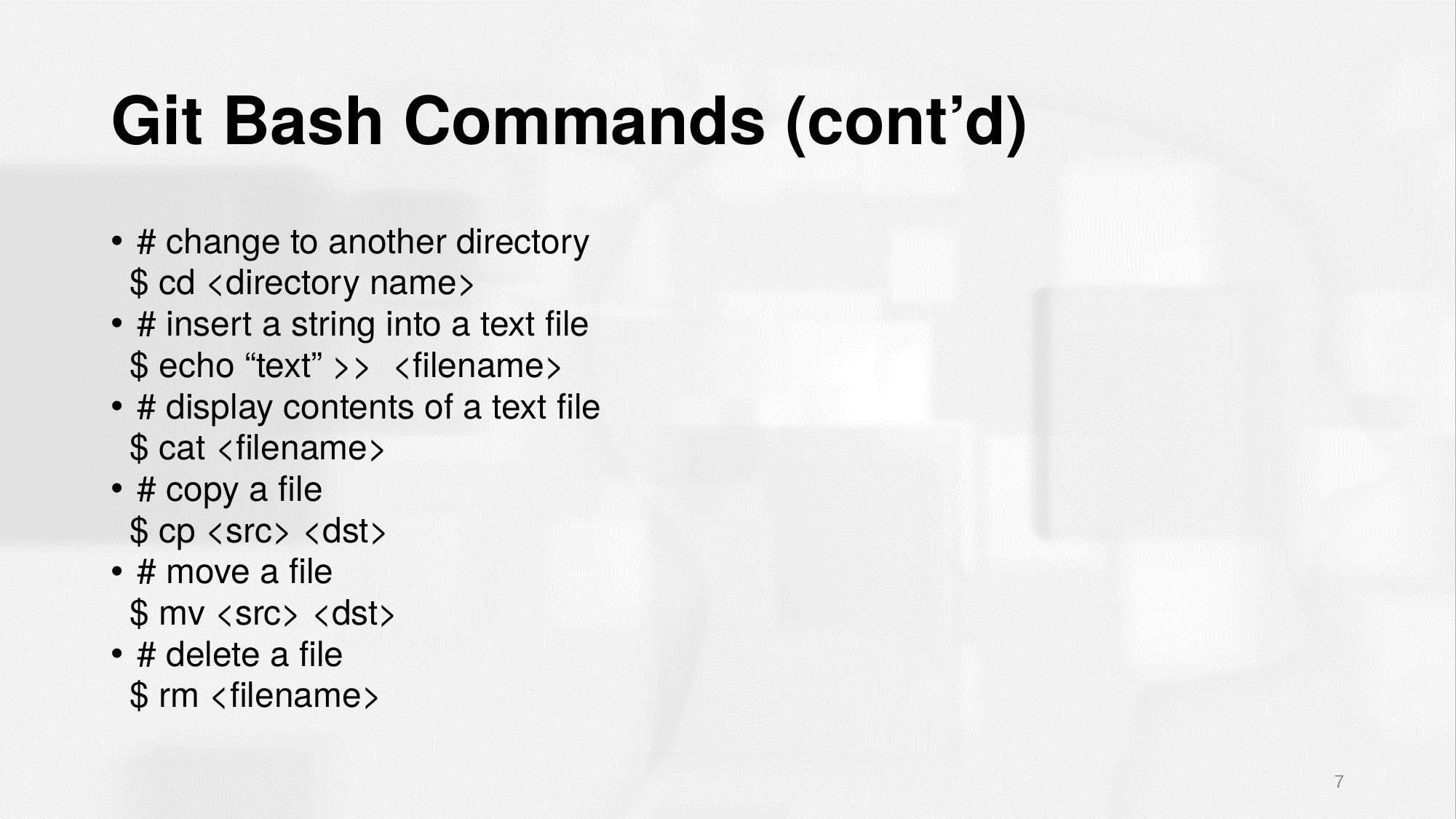

# Git Bash Commands (cont’d)
# change to another directory
  $ cd <directory name>
# insert a string into a text file
  $ echo “text” >>  <filename>
# display contents of a text file
  $ cat <filename>
# copy a file
  $ cp <src> <dst>
# move a file
  $ mv <src> <dst>
# delete a file
  $ rm <filename>

7